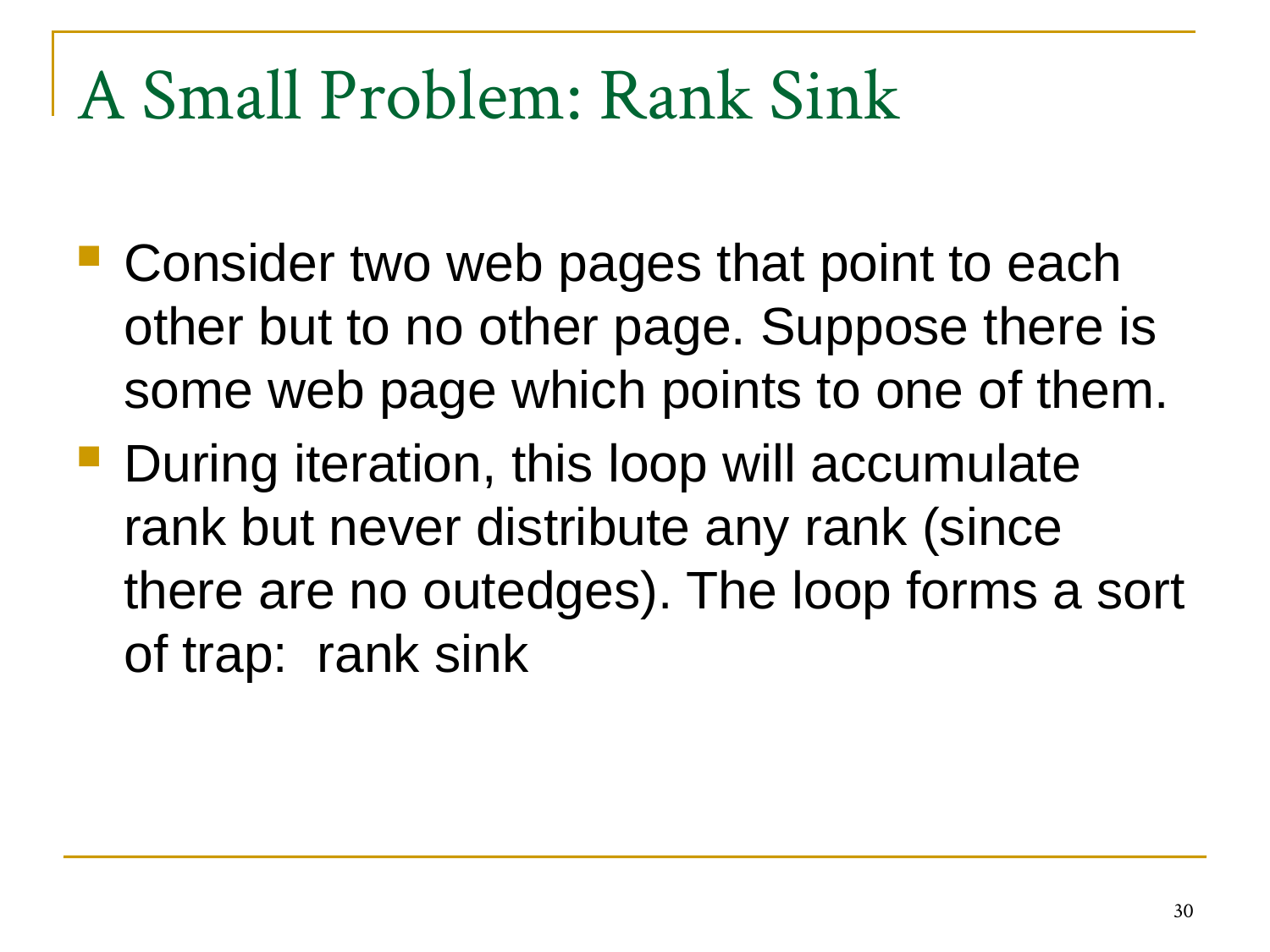

# A Small Problem: Rank Sink
Consider two web pages that point to each other but to no other page. Suppose there is some web page which points to one of them.
During iteration, this loop will accumulate rank but never distribute any rank (since there are no outedges). The loop forms a sort of trap:  rank sink

30